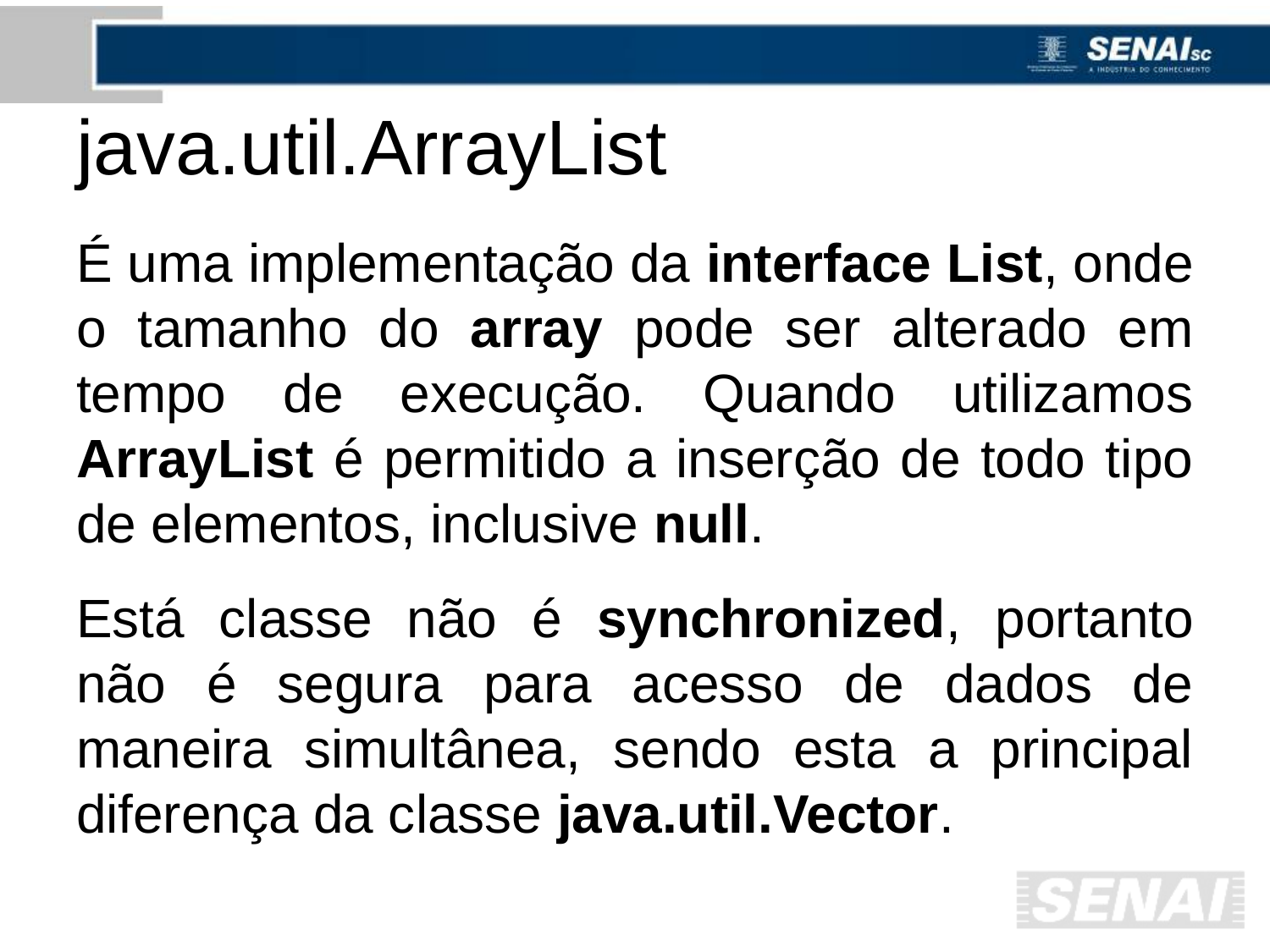

# java.util.ArrayList
É uma implementação da interface List, onde o tamanho do array pode ser alterado em tempo de execução. Quando utilizamos ArrayList é permitido a inserção de todo tipo de elementos, inclusive null.
Está classe não é synchronized, portanto não é segura para acesso de dados de maneira simultânea, sendo esta a principal diferença da classe java.util.Vector.